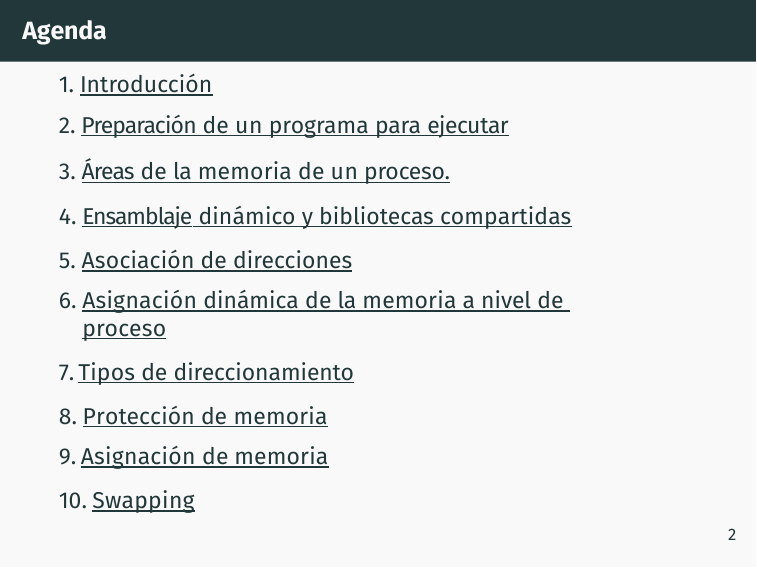

# Agenda
Introducción
Preparación de un programa para ejecutar
Áreas de la memoria de un proceso.
Ensamblaje dinámico y bibliotecas compartidas
Asociación de direcciones
Asignación dinámica de la memoria a nivel de proceso
Tipos de direccionamiento
Protección de memoria
Asignación de memoria
Swapping
2